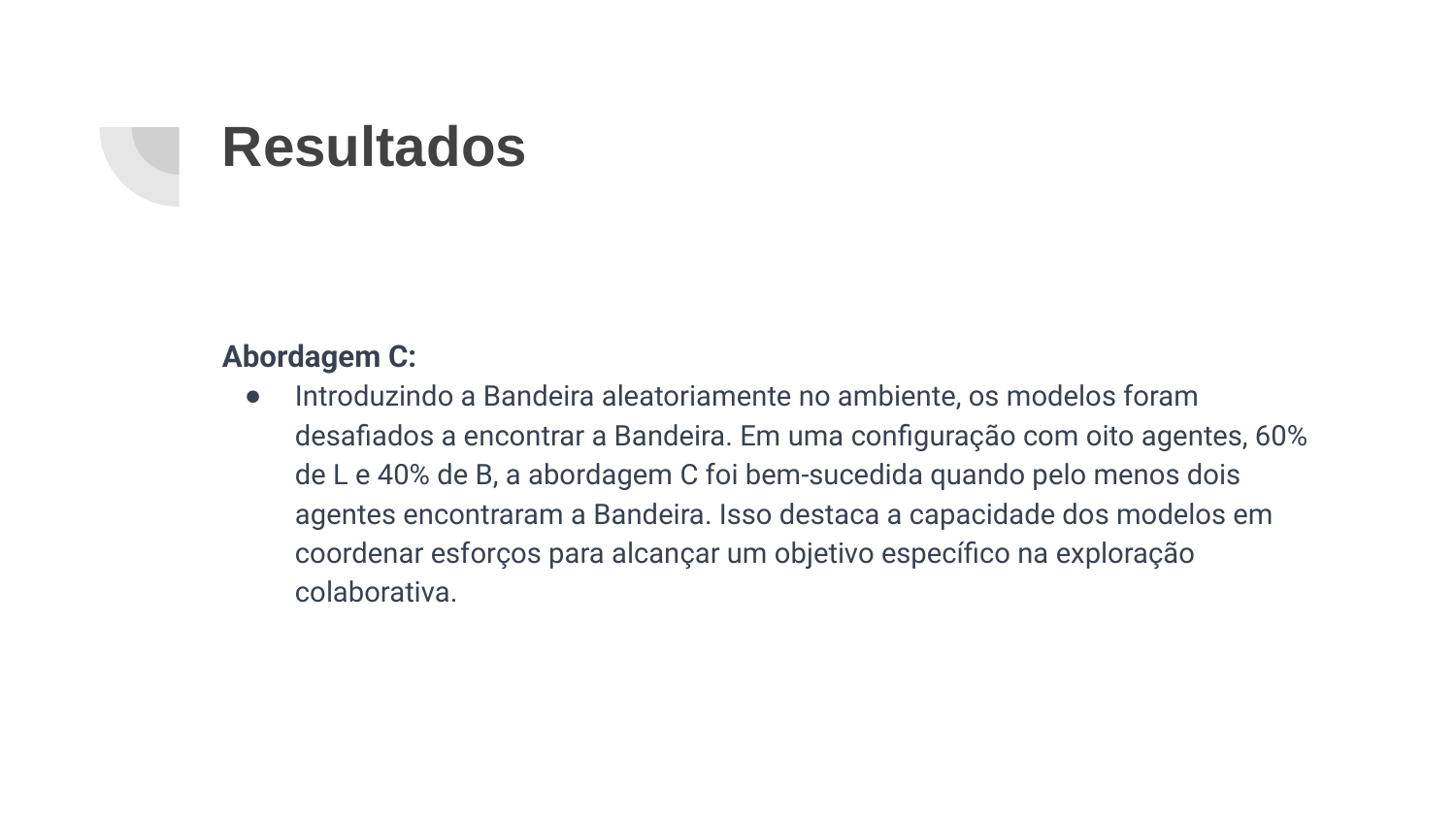

# Resultados
Abordagem C:
Introduzindo a Bandeira aleatoriamente no ambiente, os modelos foram desafiados a encontrar a Bandeira. Em uma configuração com oito agentes, 60% de L e 40% de B, a abordagem C foi bem-sucedida quando pelo menos dois agentes encontraram a Bandeira. Isso destaca a capacidade dos modelos em coordenar esforços para alcançar um objetivo específico na exploração colaborativa.